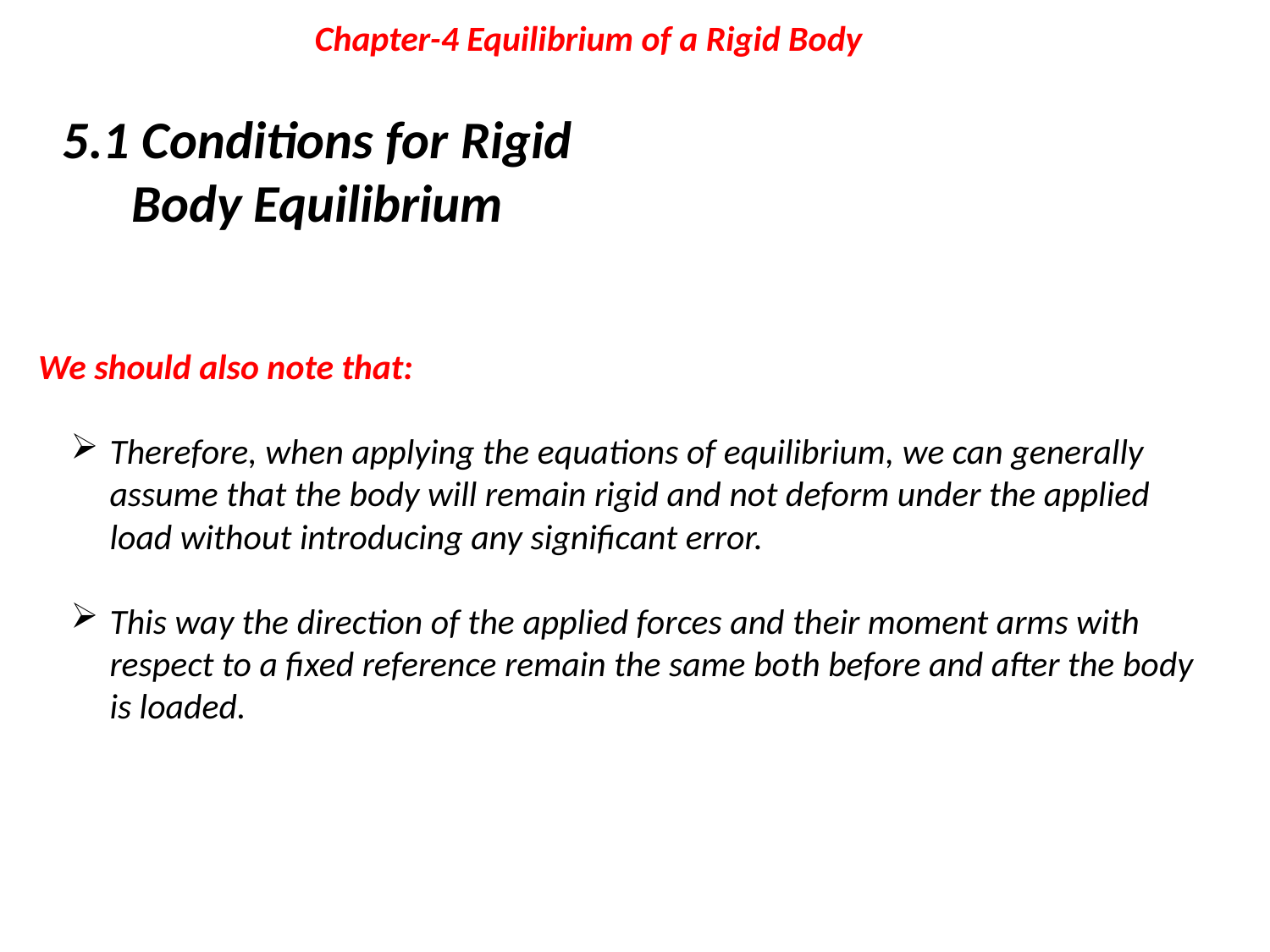

Chapter-4 Equilibrium of a Rigid Body
5.1 Conditions for Rigid Body Equilibrium
We should also note that:

Therefore, when applying the equations of equilibrium, we can generally assume that the body will remain rigid and not deform under the applied load without introducing any significant error.

This way the direction of the applied forces and their moment arms with respect to a fixed reference remain the same both before and after the body is loaded.